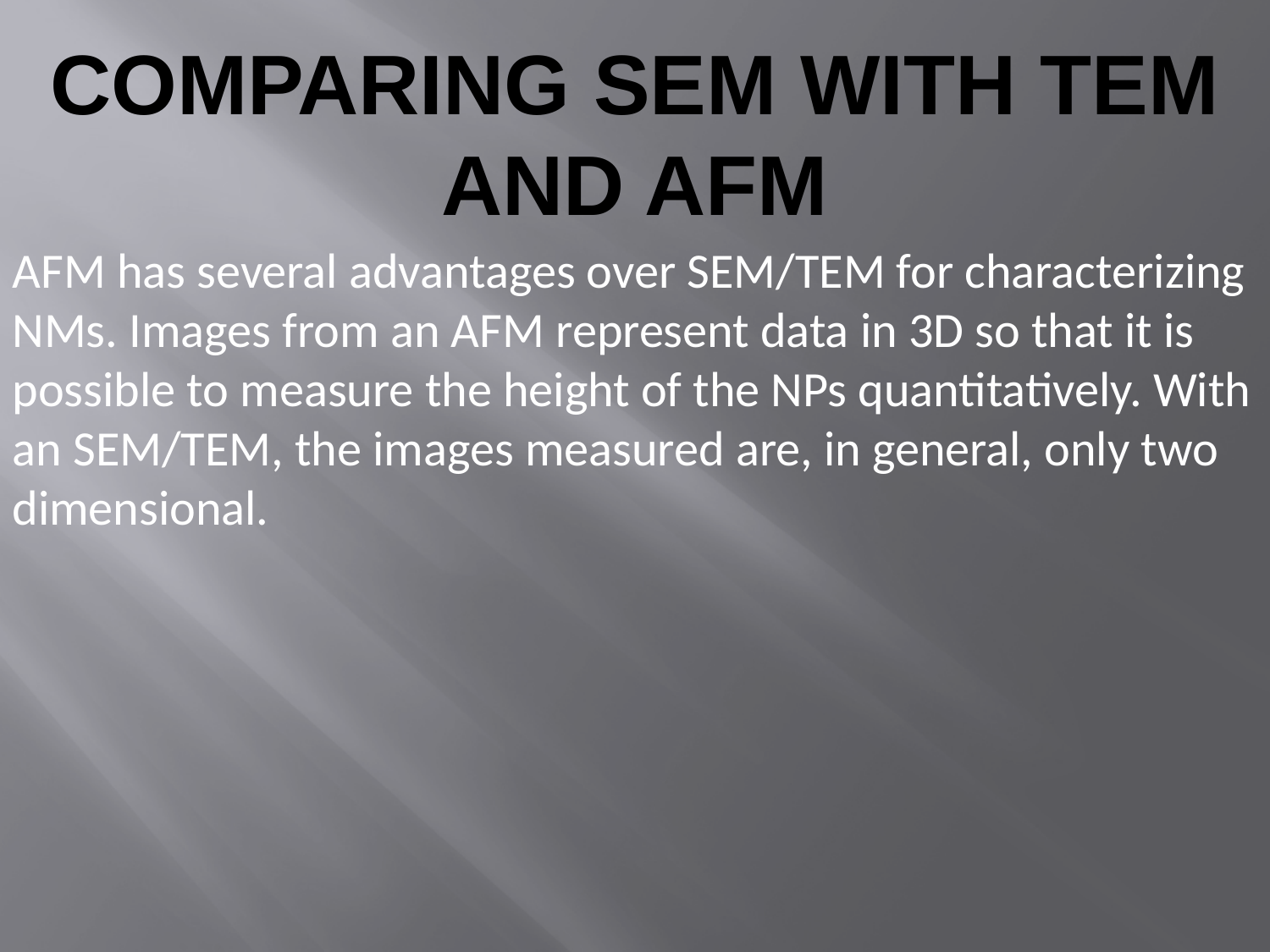

# COMPARING SEM WITH TEM AND AFM
AFM has several advantages over SEM/TEM for characterizing NMs. Images from an AFM represent data in 3D so that it is possible to measure the height of the NPs quantitatively. With an SEM/TEM, the images measured are, in general, only two dimensional.